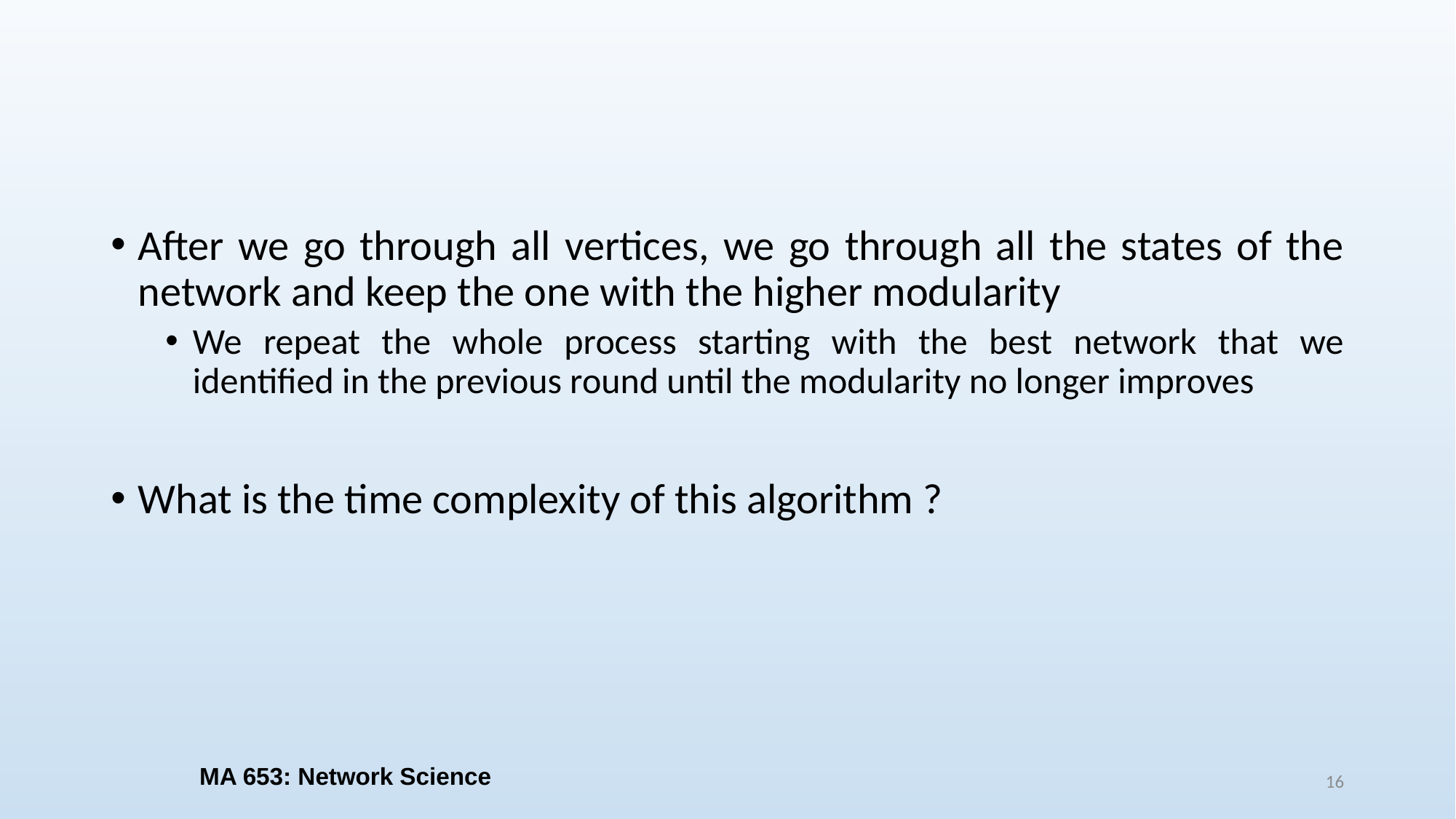

#
After we go through all vertices, we go through all the states of the network and keep the one with the higher modularity
We repeat the whole process starting with the best network that we identified in the previous round until the modularity no longer improves

What is the time complexity of this algorithm ?

MA 653: Network Science
16